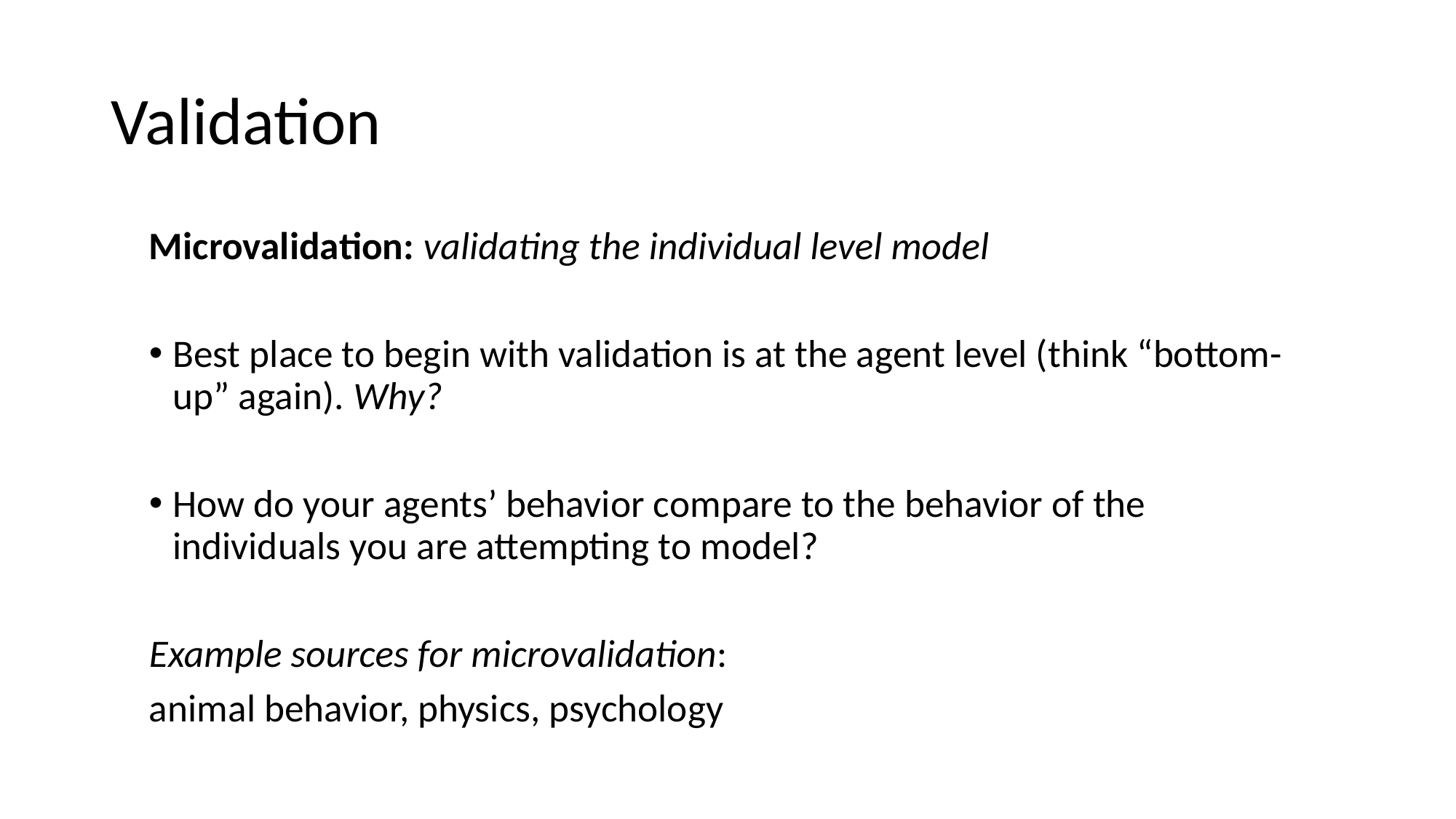

# Validation
Microvalidation: validating the individual level model

Best place to begin with validation is at the agent level (think “bottom-up” again). Why?

How do your agents’ behavior compare to the behavior of the individuals you are attempting to model?

Example sources for microvalidation:
animal behavior, physics, psychology